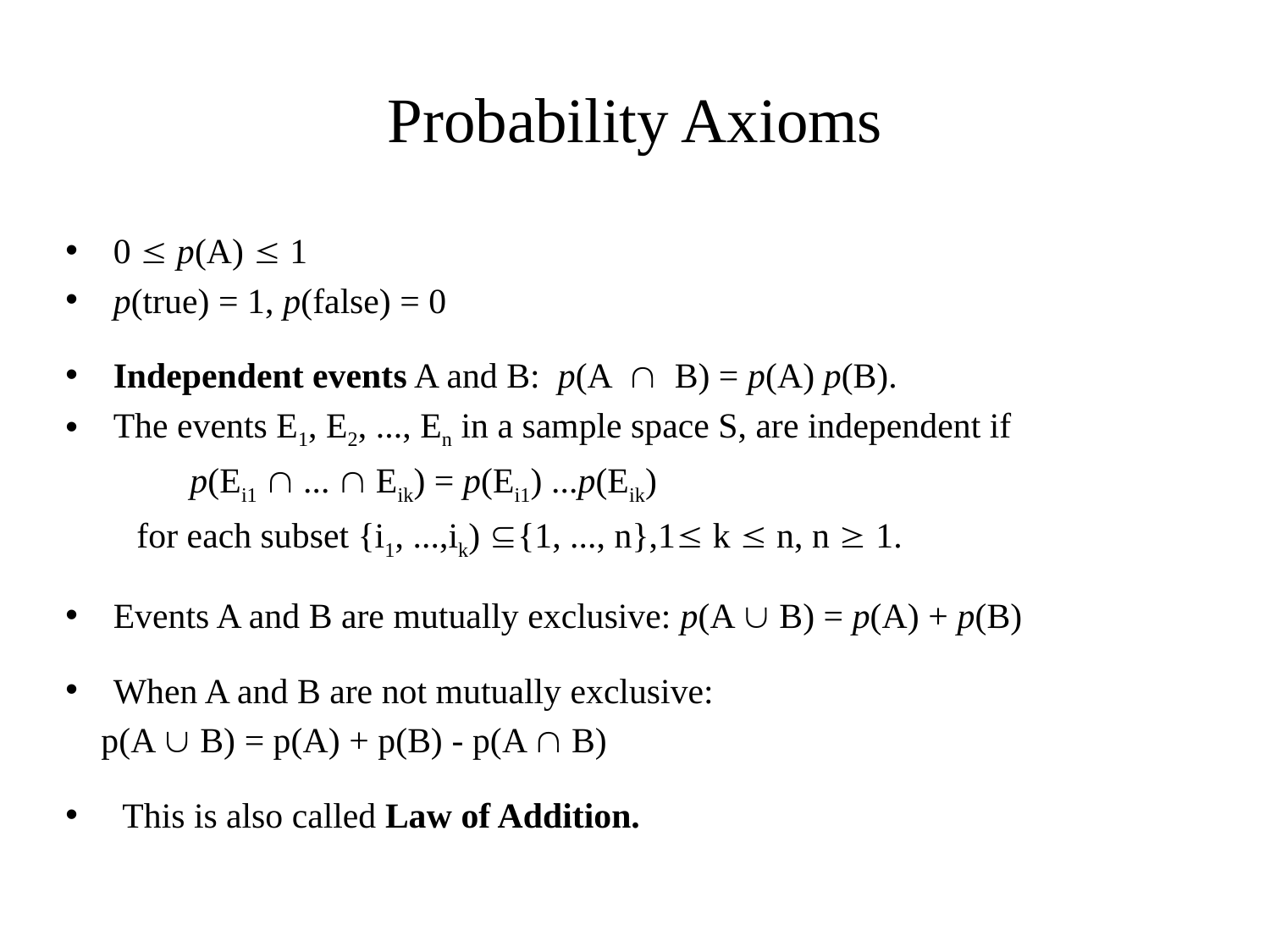

# Probability Axioms
0 ≤ p(A) ≤ 1
p(true) = 1, p(false) = 0

Independent events A and B:  p(A  ∩  B) = p(A) p(B).
The events E1, E2, ..., En in a sample space S, are independent if
              p(Ei1 ∩ ... ∩ Eik) = p(Ei1) ...p(Eik)
        for each subset {i1, ...,ik) ⊆{1, ..., n},1≤ k ≤ n, n ≥ 1.

Events A and B are mutually exclusive: p(A ∪ B) = p(A) + p(B)

When A and B are not mutually exclusive:
    p(A ∪ B) = p(A) + p(B) - p(A ∩ B)

 This is also called Law of Addition.